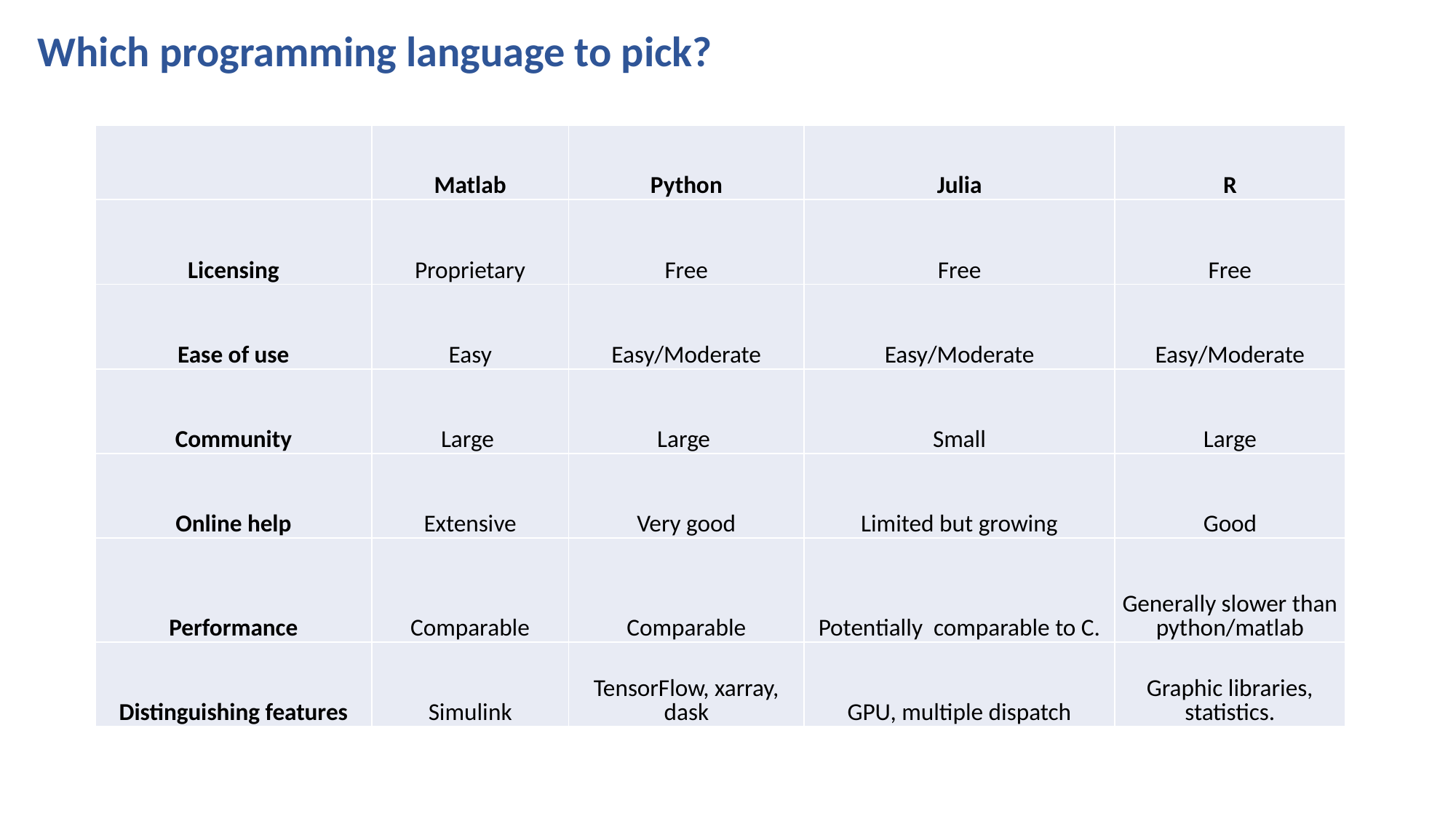

Which programming language to pick?
|  | Matlab | Python | Julia | R |
| --- | --- | --- | --- | --- |
| Licensing | Proprietary | Free | Free | Free |
| Ease of use | Easy | Easy/Moderate | Easy/Moderate | Easy/Moderate |
| Community | Large | Large | Small | Large |
| Online help | Extensive | Very good | Limited but growing | Good |
| Performance | Comparable | Comparable | Potentially comparable to C. | Generally slower than python/matlab |
| Distinguishing features | Simulink | TensorFlow, xarray, dask | GPU, multiple dispatch | Graphic libraries, statistics. |